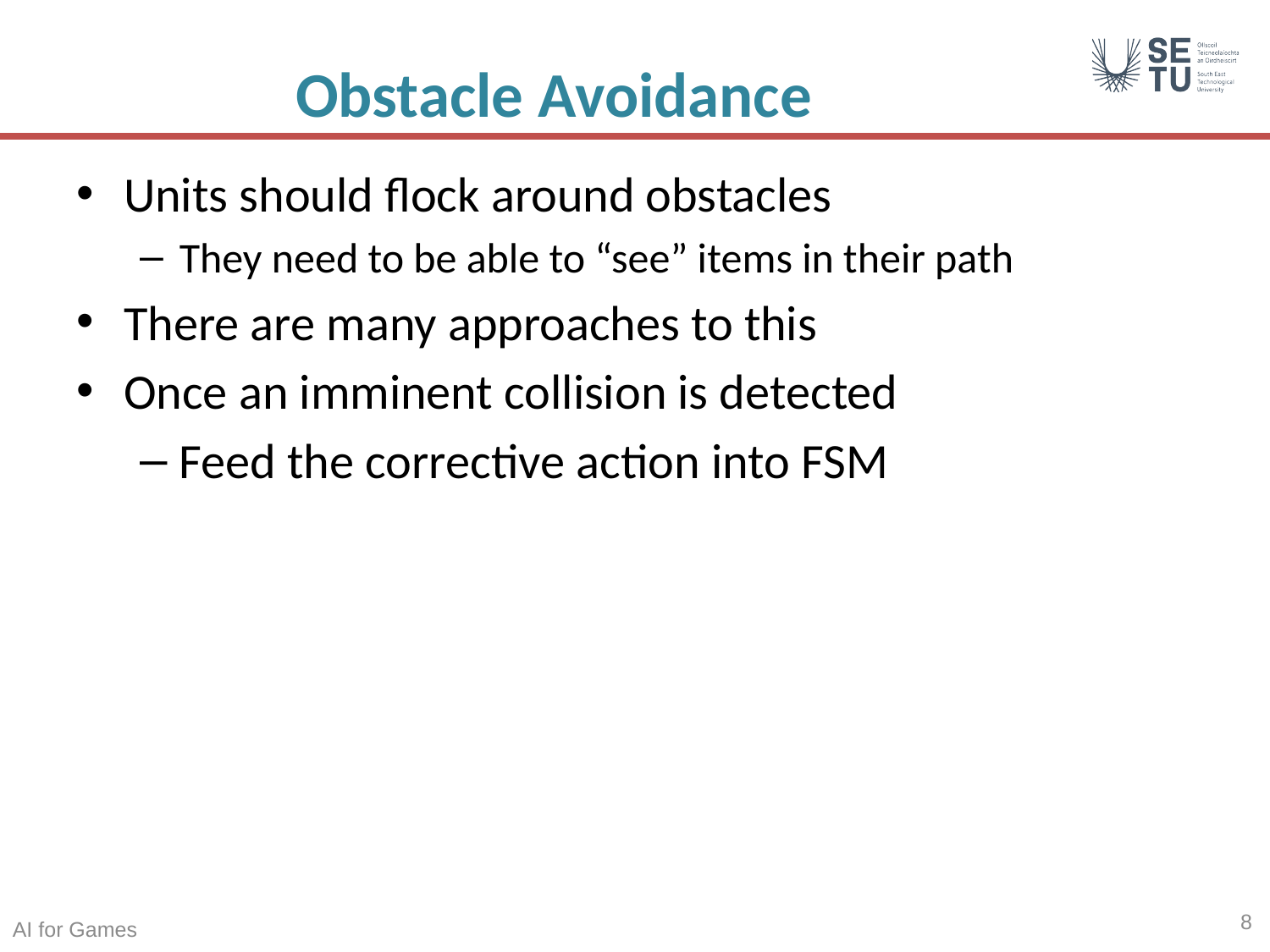

# Obstacle Avoidance
Units should flock around obstacles
They need to be able to “see” items in their path
There are many approaches to this
Once an imminent collision is detected
Feed the corrective action into FSM
8